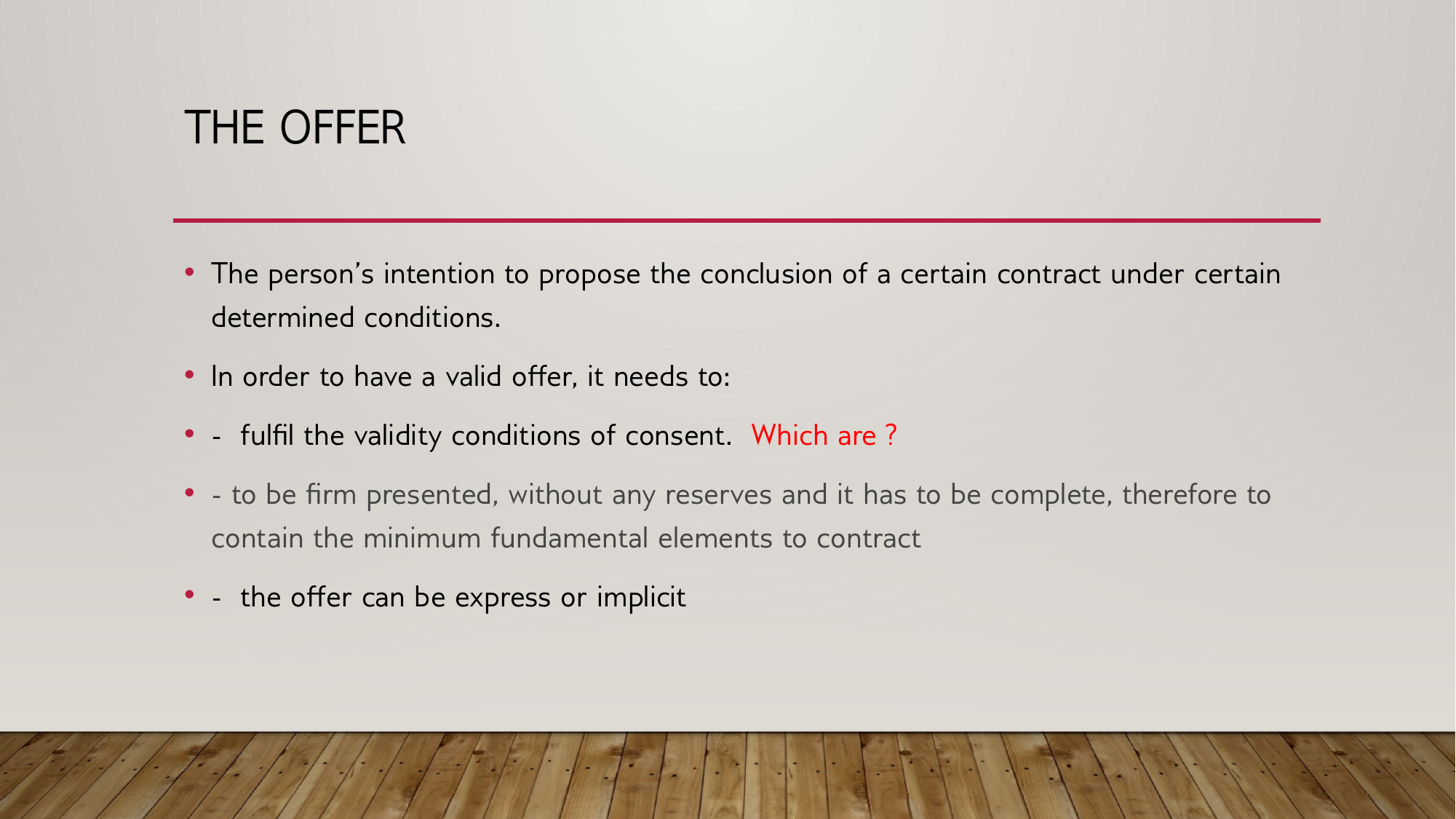

# The OFFER
The person’s intention to propose the conclusion of a certain contract under certain determined conditions.
In order to have a valid offer, it needs to:
-  fulfil the validity conditions of consent.  Which are ?
- to be firm presented, without any reserves and it has to be complete, therefore to contain the minimum fundamental elements to contract
-  the offer can be express or implicit